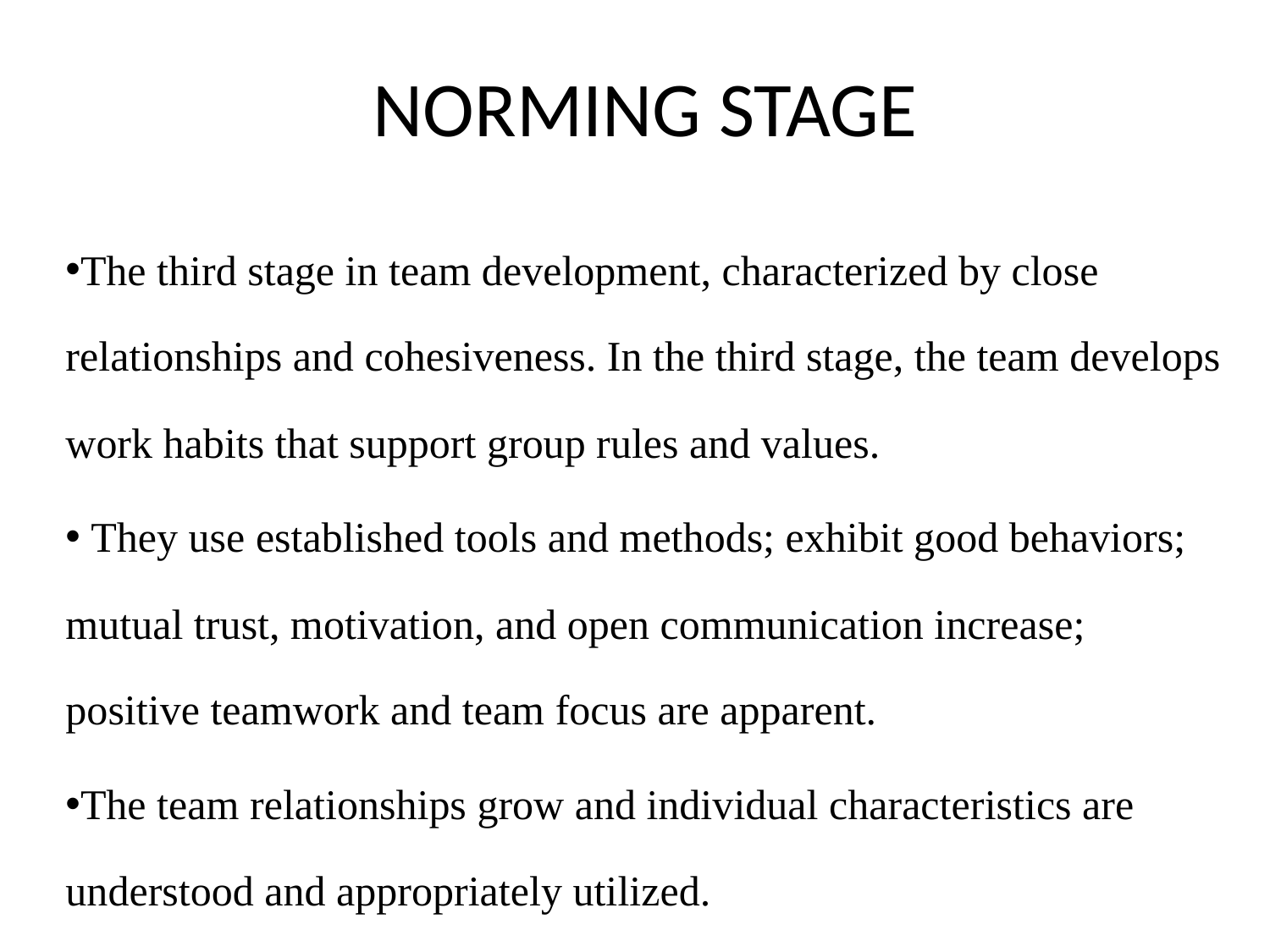

# NORMING STAGE
The third stage in team development, characterized by close relationships and cohesiveness. In the third stage, the team develops work habits that support group rules and values.
 They use established tools and methods; exhibit good behaviors; mutual trust, motivation, and open communication increase; positive teamwork and team focus are apparent.
The team relationships grow and individual characteristics are understood and appropriately utilized.